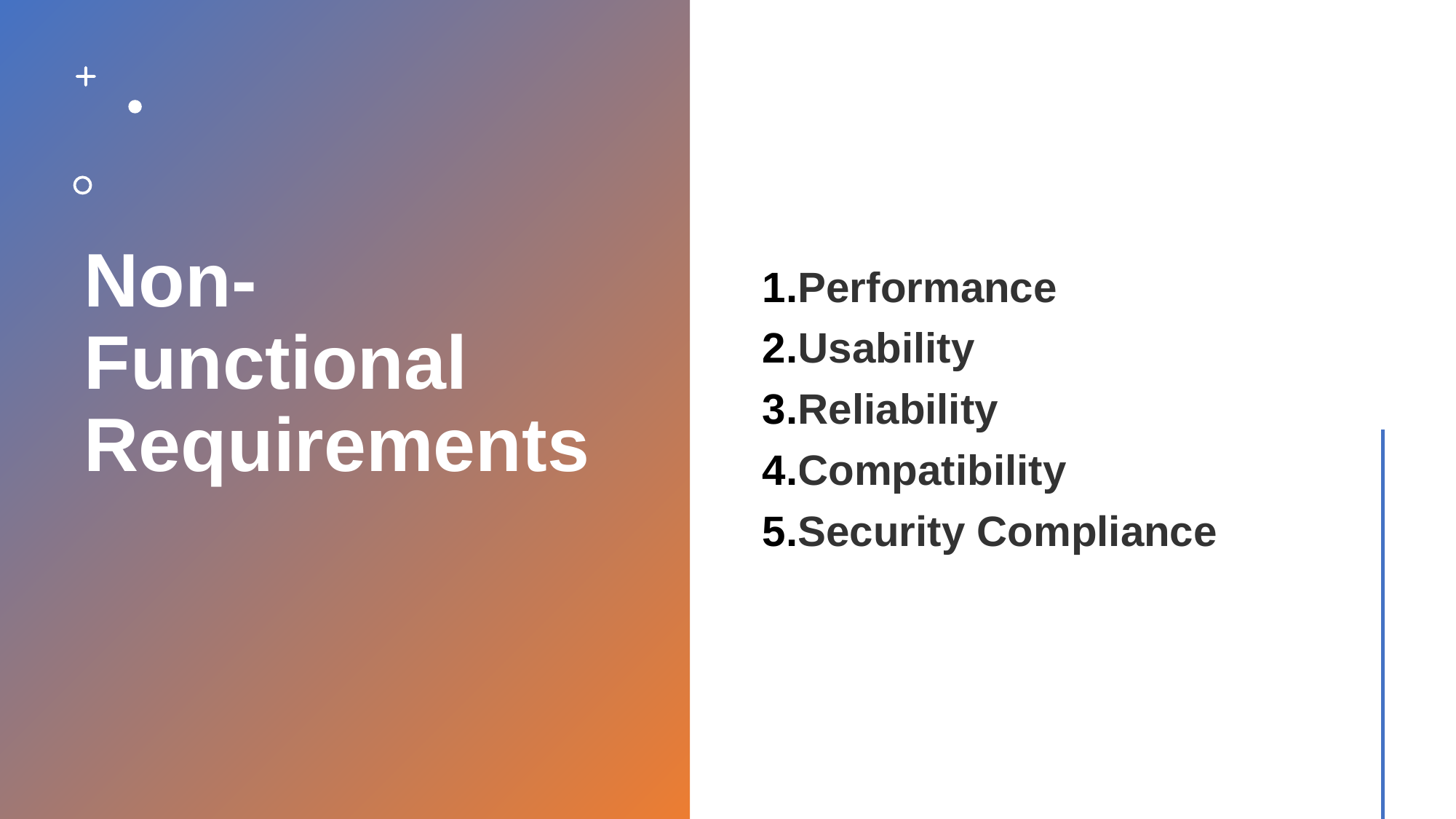

Performance
Usability
Reliability
Compatibility
Security Compliance
# Non-Functional Requirements